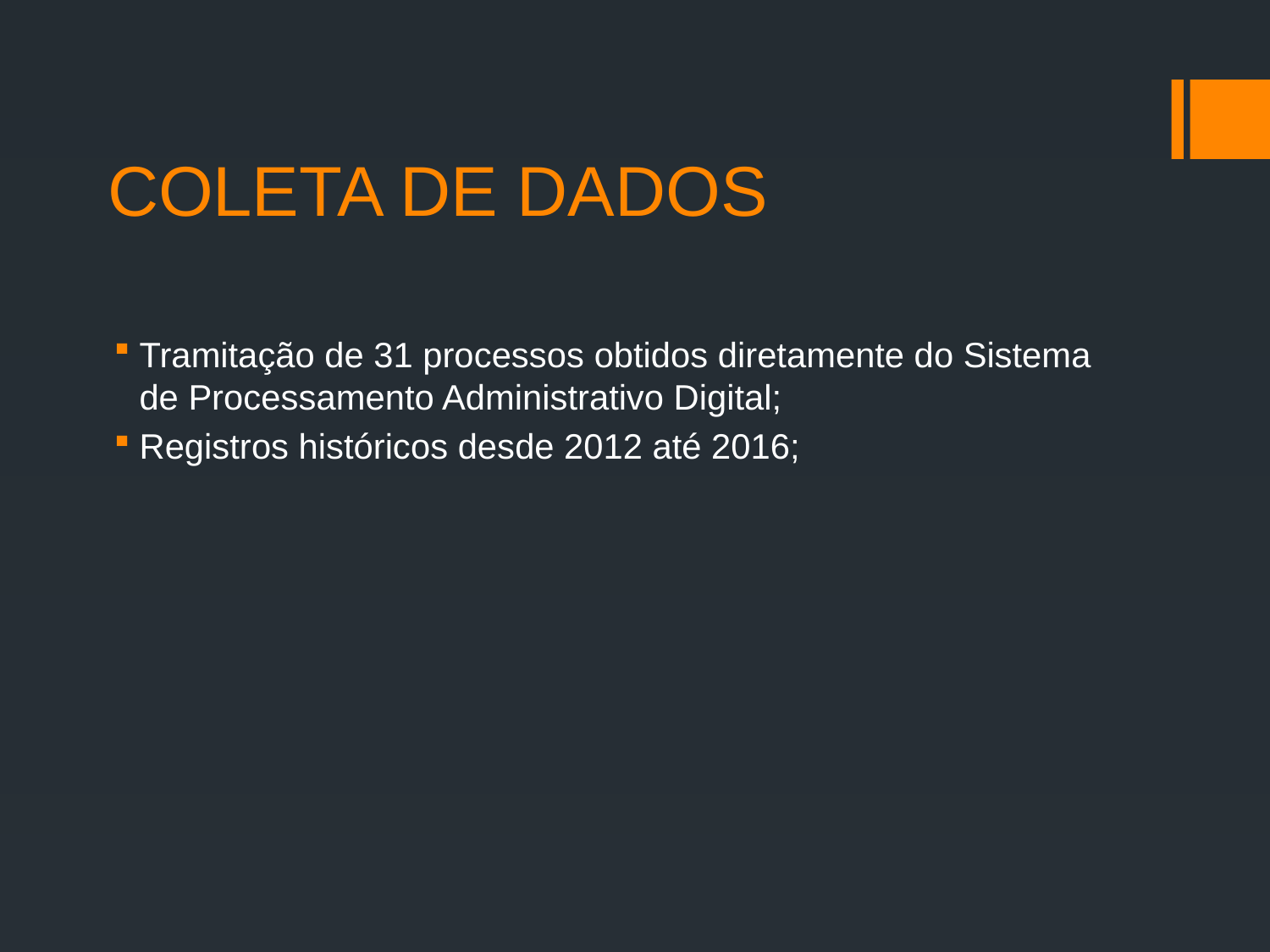

# COLETA DE DADOS
Tramitação de 31 processos obtidos diretamente do Sistema de Processamento Administrativo Digital;
Registros históricos desde 2012 até 2016;